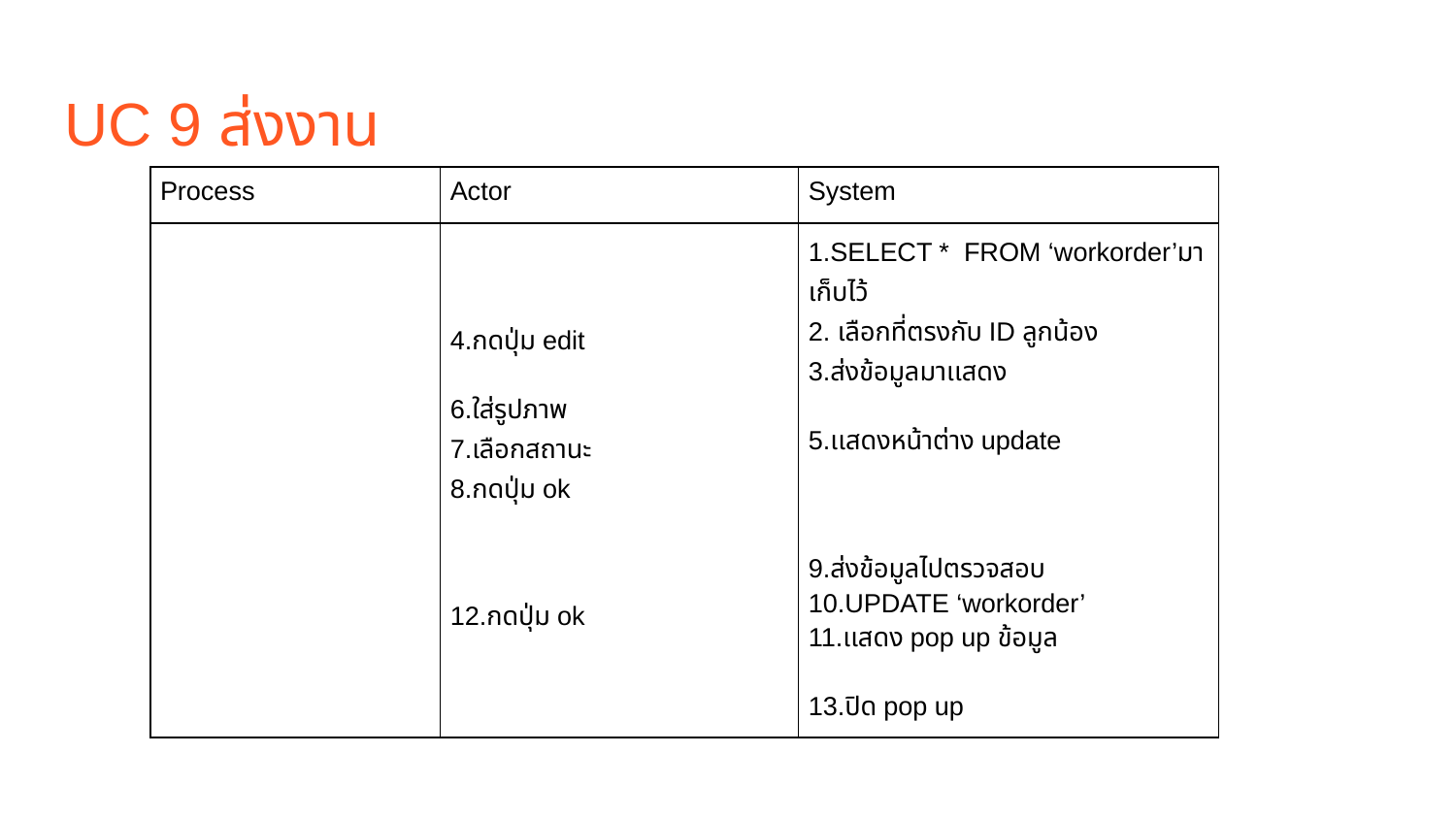

# UC 9 ส่งงาน

| Process | Actor | System |
| --- | --- | --- |
|  | 4.กดปุ่ม edit 6.ใส่รูปภาพ 7.เลือกสถานะ 8.กดปุ่ม ok 12.กดปุ่ม ok | 1.SELECT \* FROM ‘workorder’มาเก็บไว้ 2. เลือกที่ตรงกับ ID ลูกน้อง 3.ส่งข้อมูลมาเเสดง 5.เเสดงหน้าต่าง update 9.ส่งข้อมูลไปตรวจสอบ 10.UPDATE ‘workorder’ 11.เเสดง pop up ข้อมูล 13.ปิด pop up |